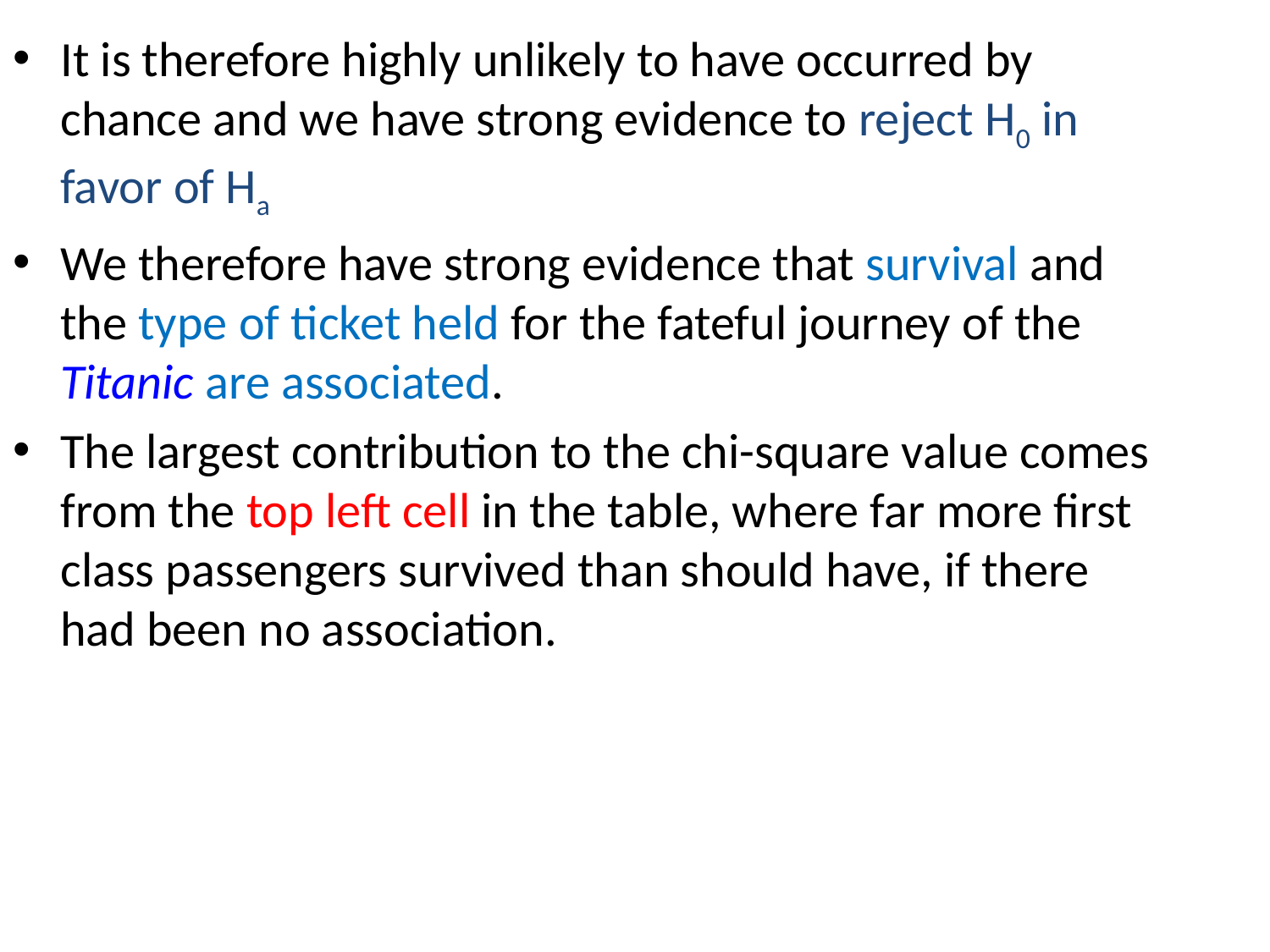

It is therefore highly unlikely to have occurred by chance and we have strong evidence to reject H0 in favor of Ha
We therefore have strong evidence that survival and the type of ticket held for the fateful journey of the Titanic are associated.
The largest contribution to the chi-square value comes from the top left cell in the table, where far more first class passengers survived than should have, if there had been no association.